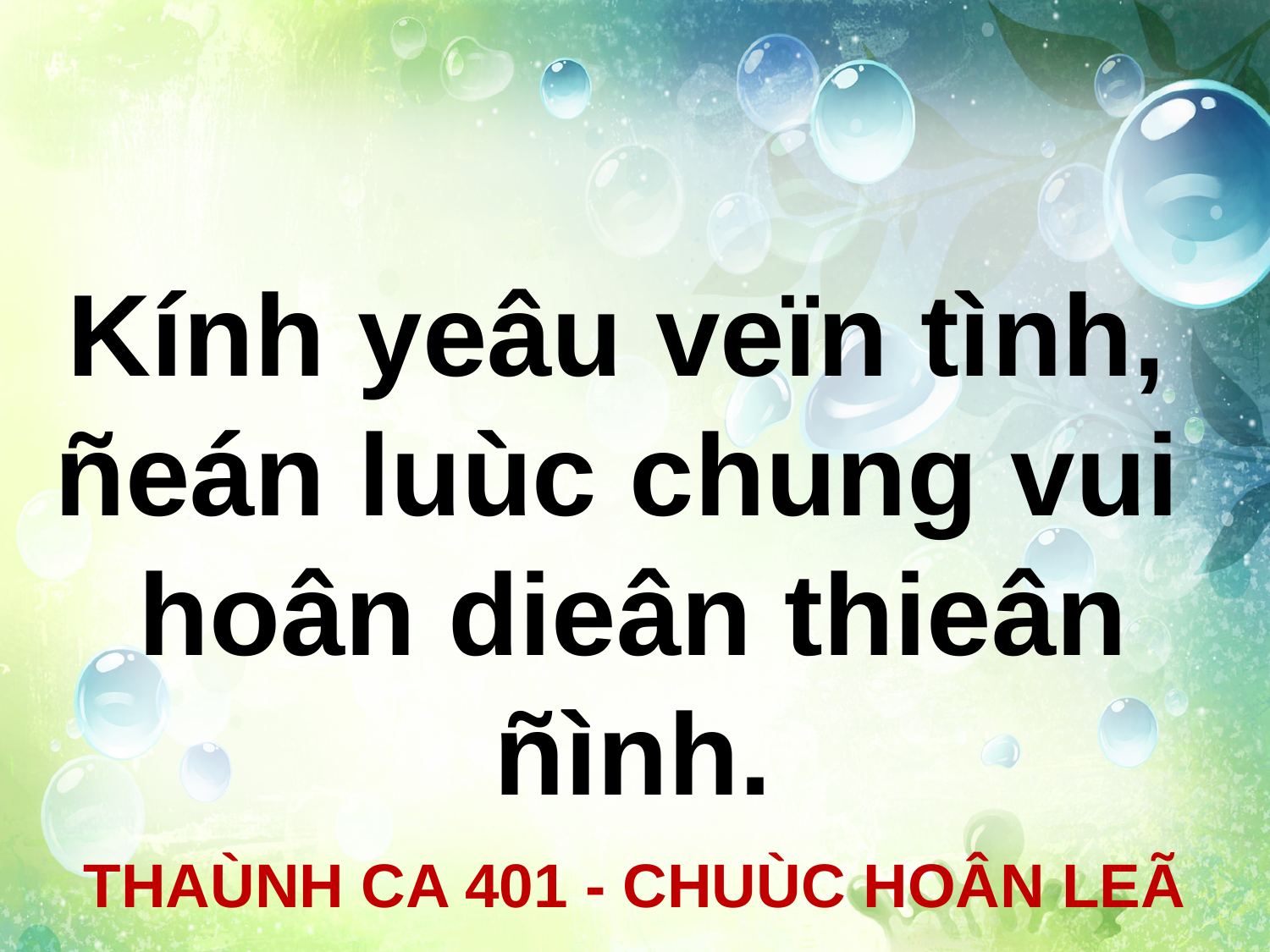

Kính yeâu veïn tình,
ñeán luùc chung vui
hoân dieân thieân ñình.
THAÙNH CA 401 - CHUÙC HOÂN LEÃ